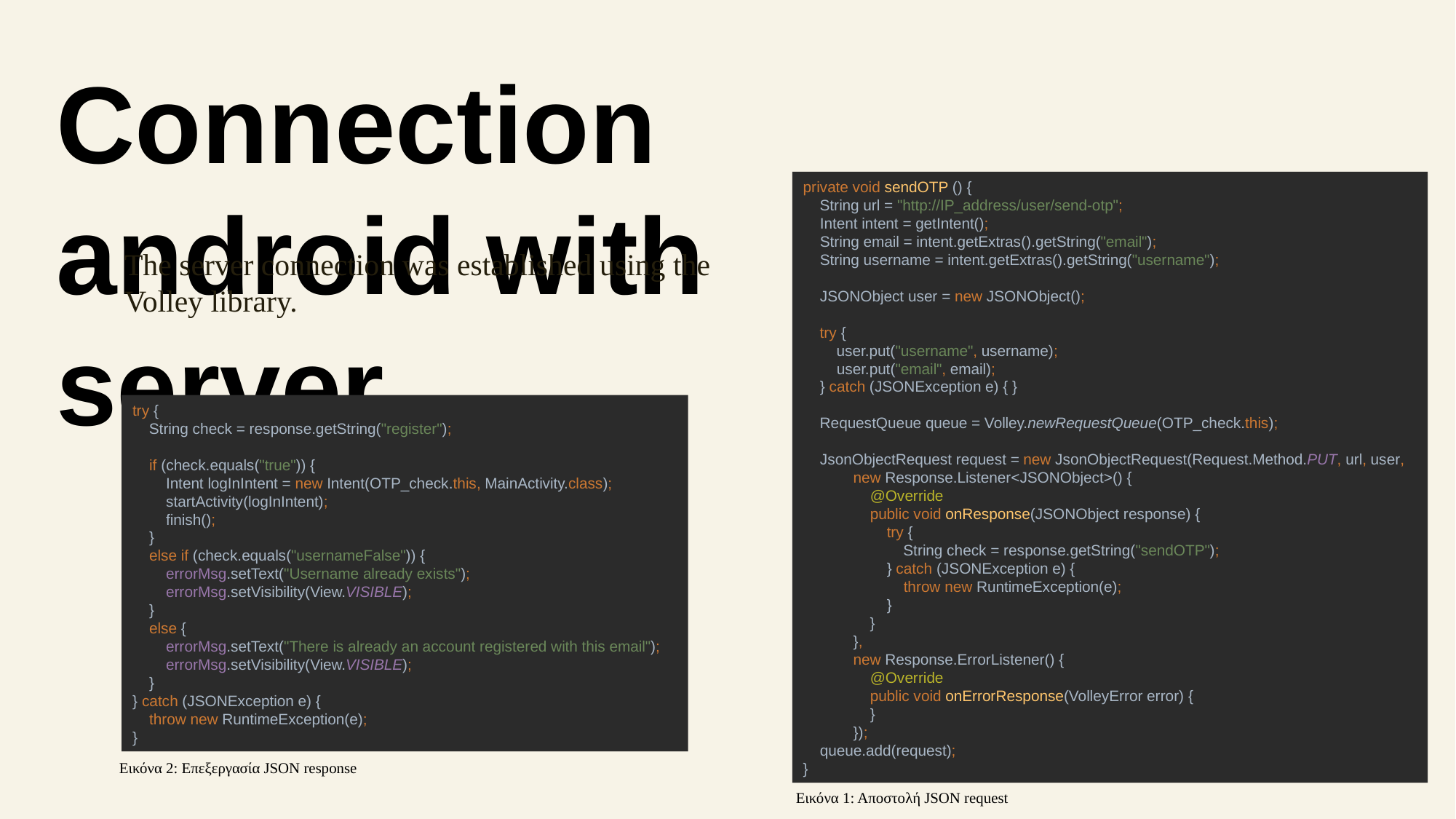

Connection android with server
private void sendOTP () {
    String url = "http://IP_address/user/send-otp";
    Intent intent = getIntent();
    String email = intent.getExtras().getString("email");
    String username = intent.getExtras().getString("username");
    JSONObject user = new JSONObject();
    try {
        user.put("username", username);
        user.put("email", email);
    } catch (JSONException e) { }
    RequestQueue queue = Volley.newRequestQueue(OTP_check.this);
    JsonObjectRequest request = new JsonObjectRequest(Request.Method.PUT, url, user,
            new Response.Listener<JSONObject>() {
                @Override
                public void onResponse(JSONObject response) {
                    try {
                        String check = response.getString("sendOTP");
                    } catch (JSONException e) {
                        throw new RuntimeException(e);
                    }
                }
            },
            new Response.ErrorListener() {
                @Override
                public void onErrorResponse(VolleyError error) {
                }
            });
    queue.add(request);
}
The server connection was established using the Volley library.
try {
    String check = response.getString("register");
    if (check.equals("true")) {
        Intent logInIntent = new Intent(OTP_check.this, MainActivity.class);
        startActivity(logInIntent);
        finish();
    }
    else if (check.equals("usernameFalse")) {
        errorMsg.setText("Username already exists");
        errorMsg.setVisibility(View.VISIBLE);
    }
    else {
        errorMsg.setText("There is already an account registered with this email");
        errorMsg.setVisibility(View.VISIBLE);
    }
} catch (JSONException e) {
    throw new RuntimeException(e);
}
Εικόνα 2: Επεξεργασία JSON response
Εικόνα 1: Αποστολή JSON request